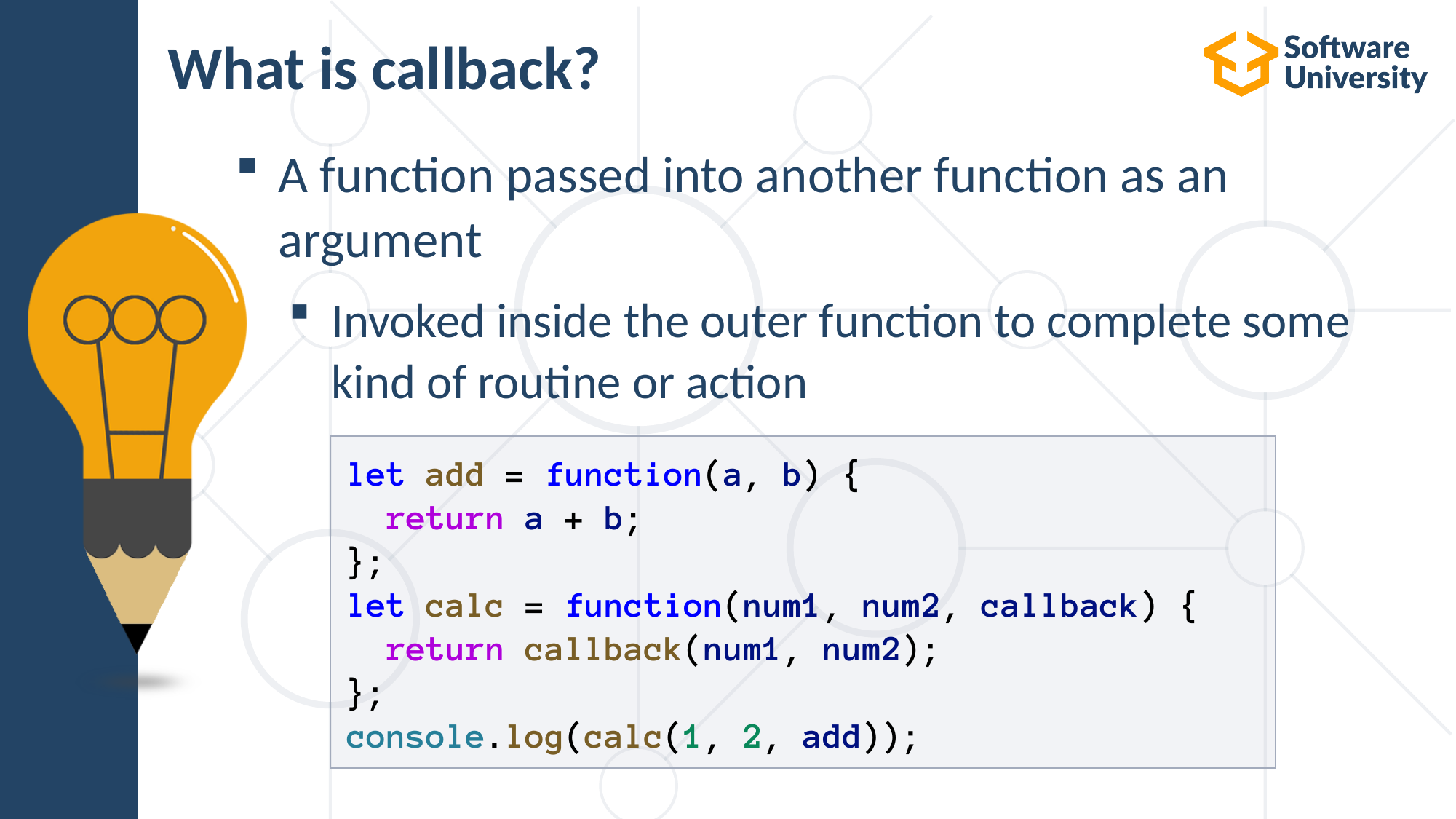

# What is callback?
A function passed into another function as an argument
Invoked inside the outer function to complete some kind of routine or action
let add = function(a, b) {
  return a + b;
};
let calc = function(num1, num2, callback) {
  return callback(num1, num2);
};
console.log(calc(1, 2, add));